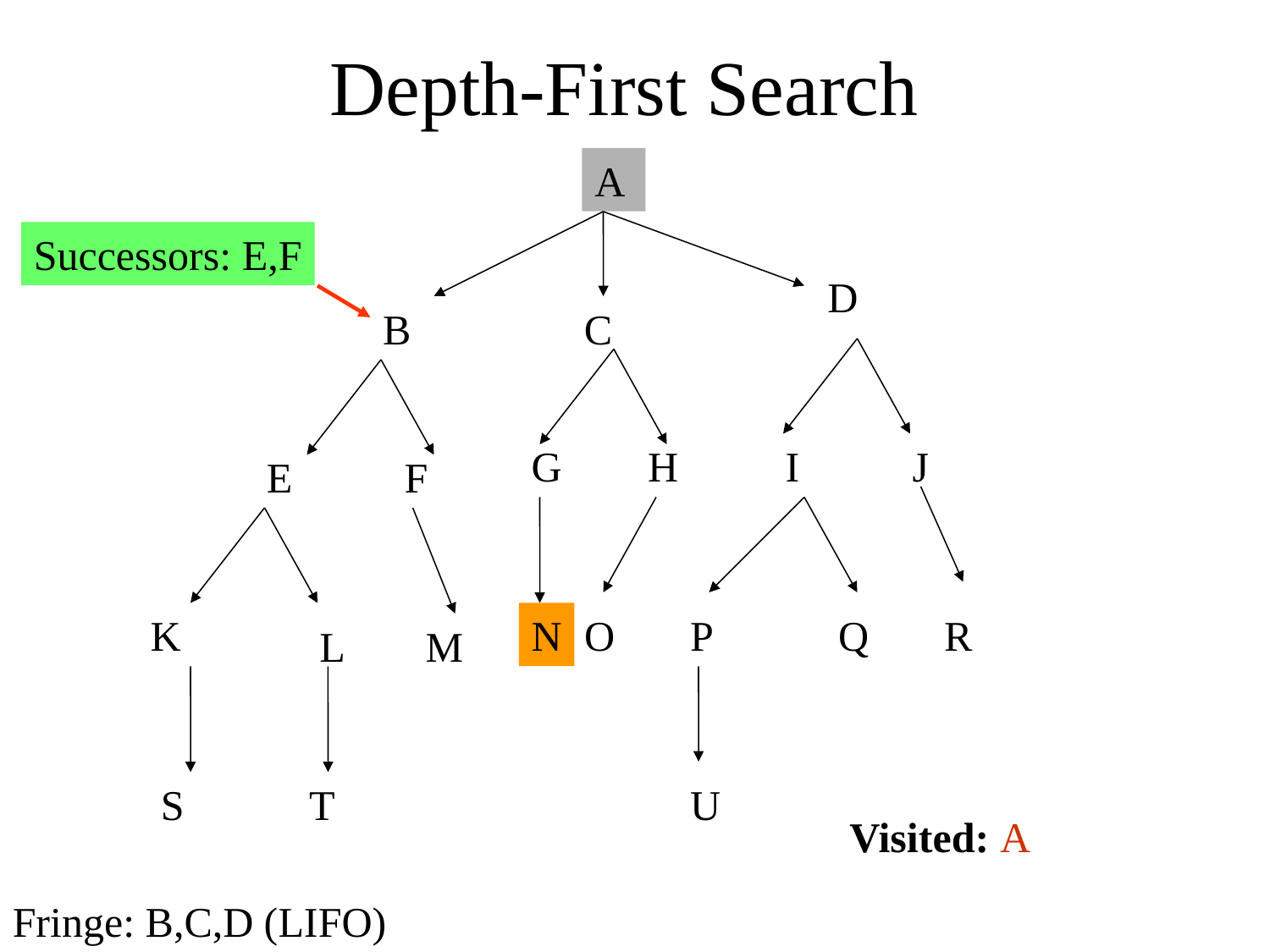

Depth-First Search
A

Successors: E,F
D

B
C

G
H
I
J
E
F

K
N
O
P
Q
R
L
M

S
T
U
Visited: A
Fringe: B,C,D (LIFO)